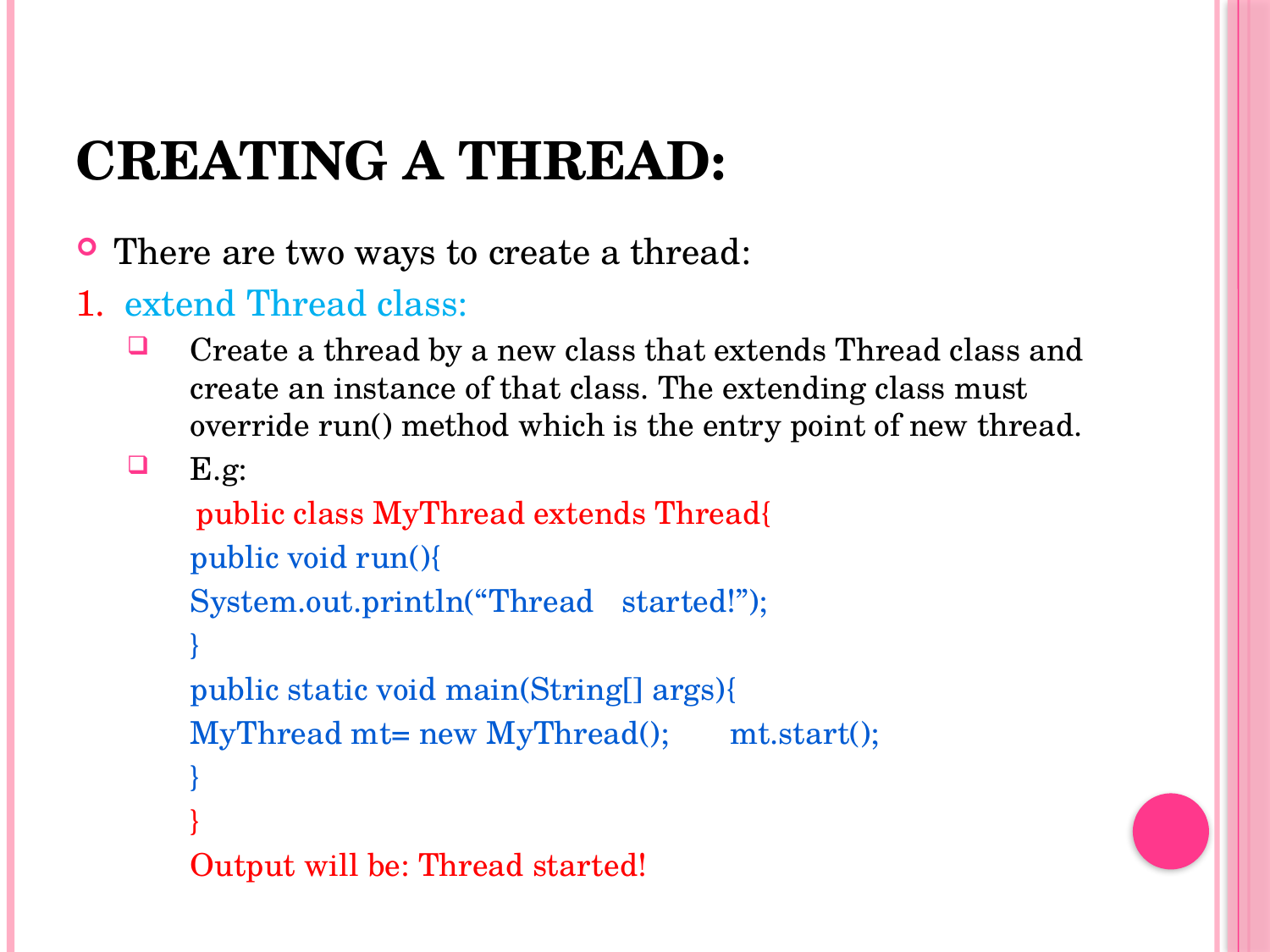

# Creating a Thread:
There are two ways to create a thread:
1.  extend Thread class:
Create a thread by a new class that extends Thread class and create an instance of that class. The extending class must override run() method which is the entry point of new thread.
E.g:
        public class MyThread extends Thread{
			public void run(){
				System.out.println(“Thread 				started!”);
			}
			public static void main(String[] args){
				MyThread mt= new MyThread();			mt.start();
			}
		}
	Output will be: Thread started!